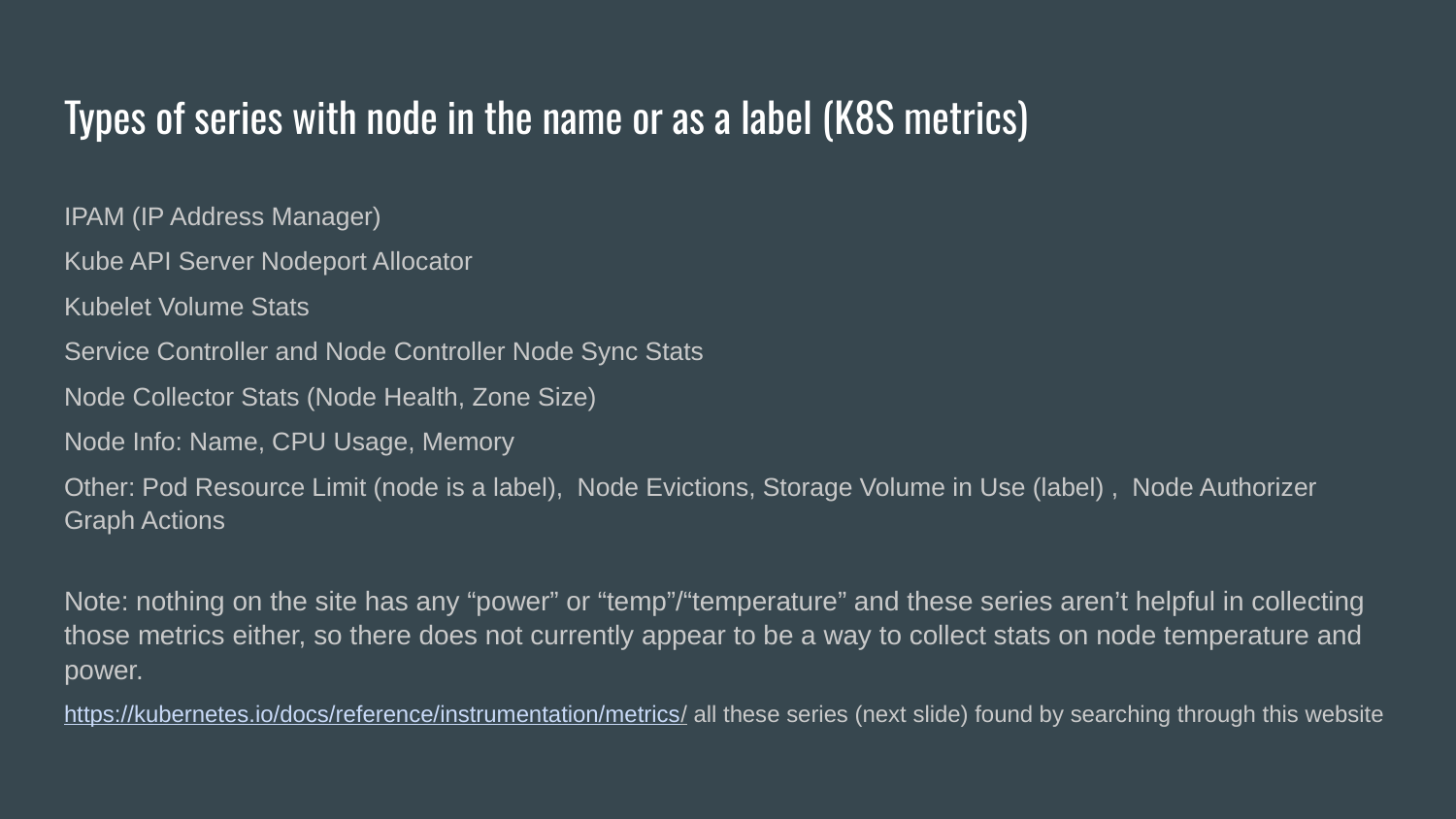

# Types of series with node in the name or as a label (K8S metrics)
IPAM (IP Address Manager)
Kube API Server Nodeport Allocator
Kubelet Volume Stats
Service Controller and Node Controller Node Sync Stats
Node Collector Stats (Node Health, Zone Size)
Node Info: Name, CPU Usage, Memory
Other: Pod Resource Limit (node is a label),  Node Evictions, Storage Volume in Use (label) ,  Node Authorizer Graph Actions

Note: nothing on the site has any “power” or “temp”/“temperature” and these series aren’t helpful in collecting those metrics either, so there does not currently appear to be a way to collect stats on node temperature and power.
https://kubernetes.io/docs/reference/instrumentation/metrics/ all these series (next slide) found by searching through this website